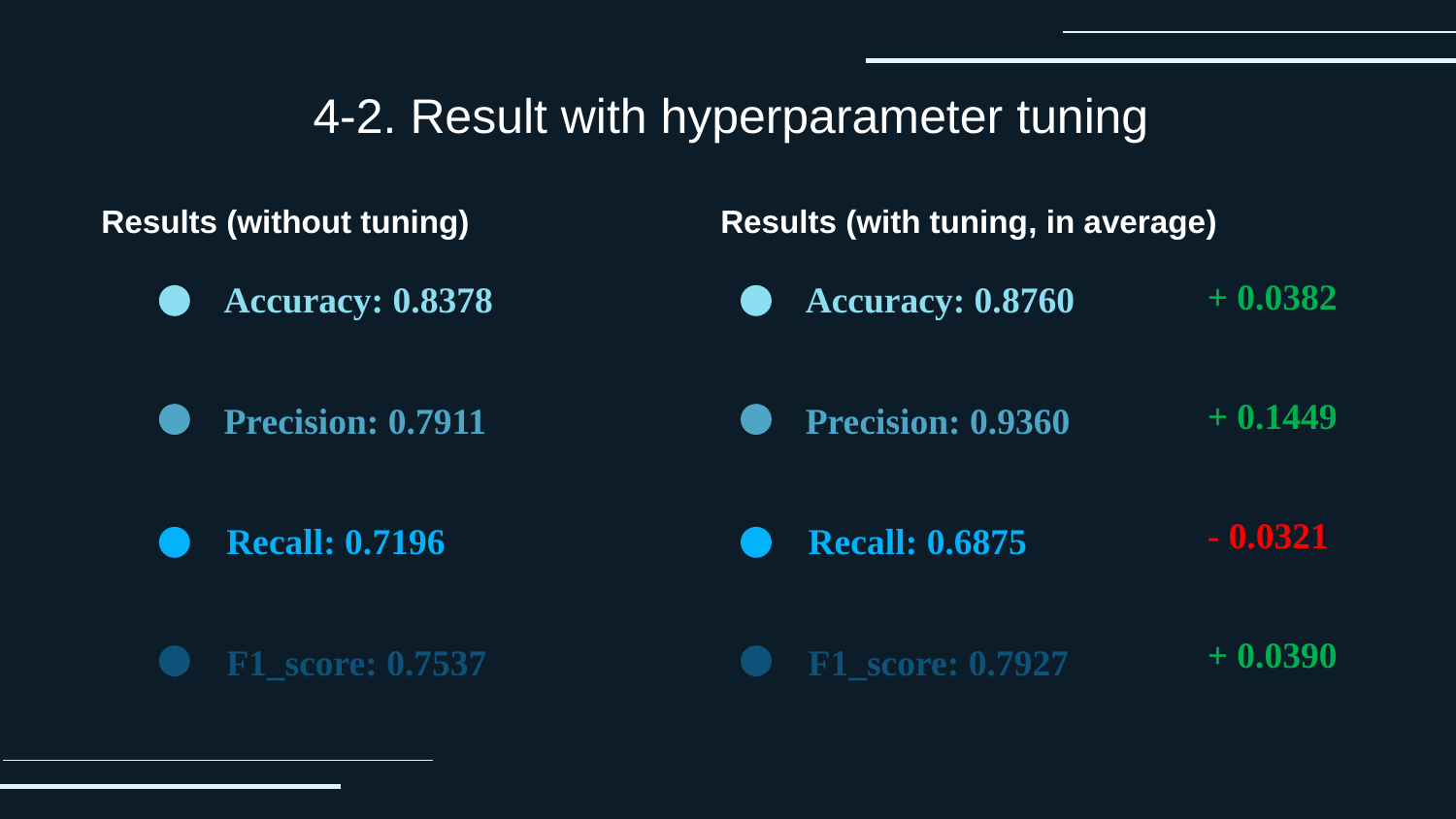

# 4-2. Result with hyperparameter tuning
Results (without tuning)
Results (with tuning, in average)
+ 0.0382
Accuracy: 0.8378
Accuracy: 0.8760

+ 0.1449
Precision: 0.7911
Precision: 0.9360

- 0.0321
Recall: 0.7196
Recall: 0.6875

+ 0.0390
F1_score: 0.7537
F1_score: 0.7927